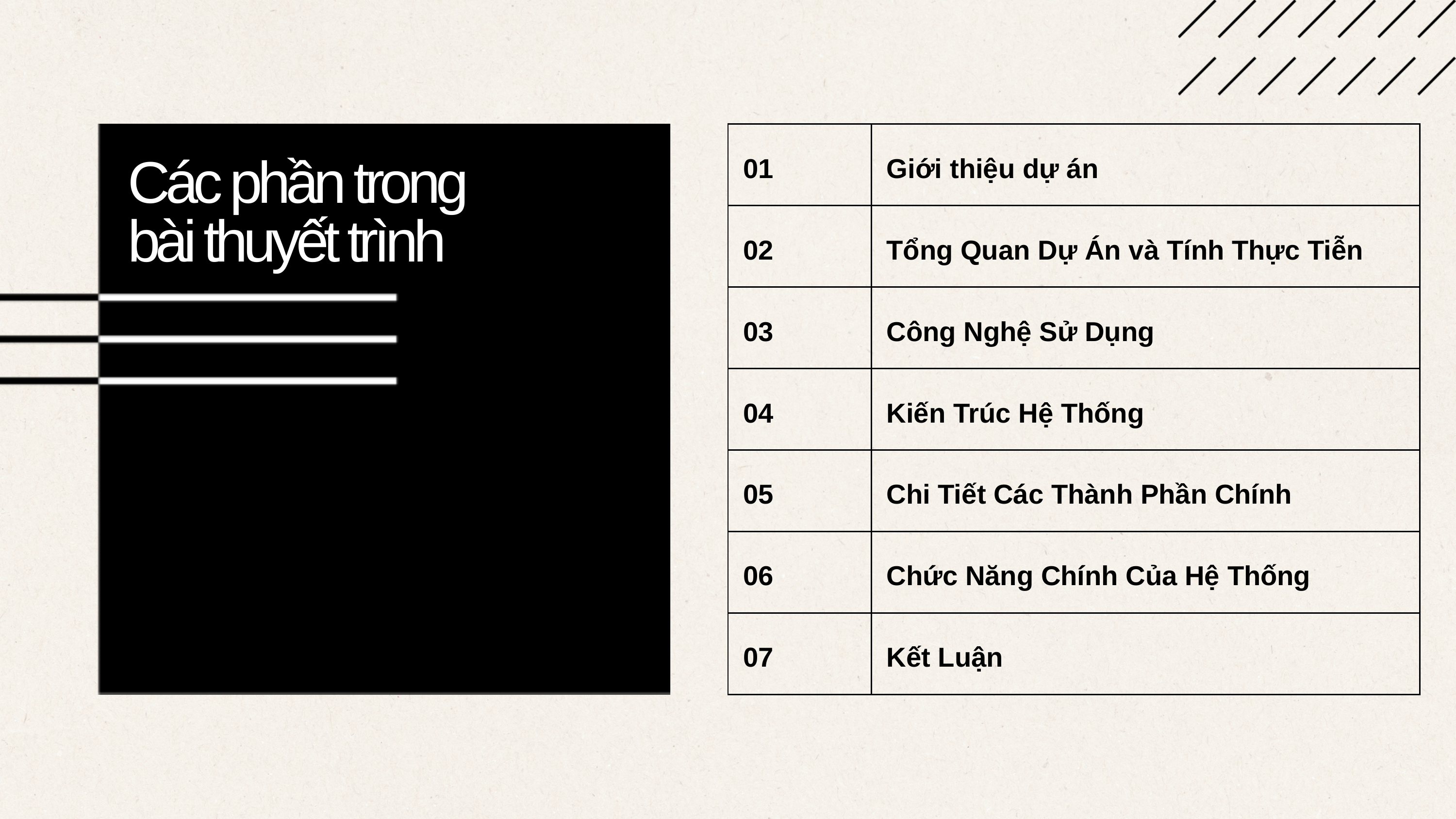

| 01 | Giới thiệu dự án |
| --- | --- |
| 02 | Tổng Quan Dự Án và Tính Thực Tiễn |
| 03 | Công Nghệ Sử Dụng |
| 04 | Kiến Trúc Hệ Thống |
| 05 | Chi Tiết Các Thành Phần Chính |
| 06 | Chức Năng Chính Của Hệ Thống |
| 07 | Kết Luận |
Các phần trong
bài thuyết trình